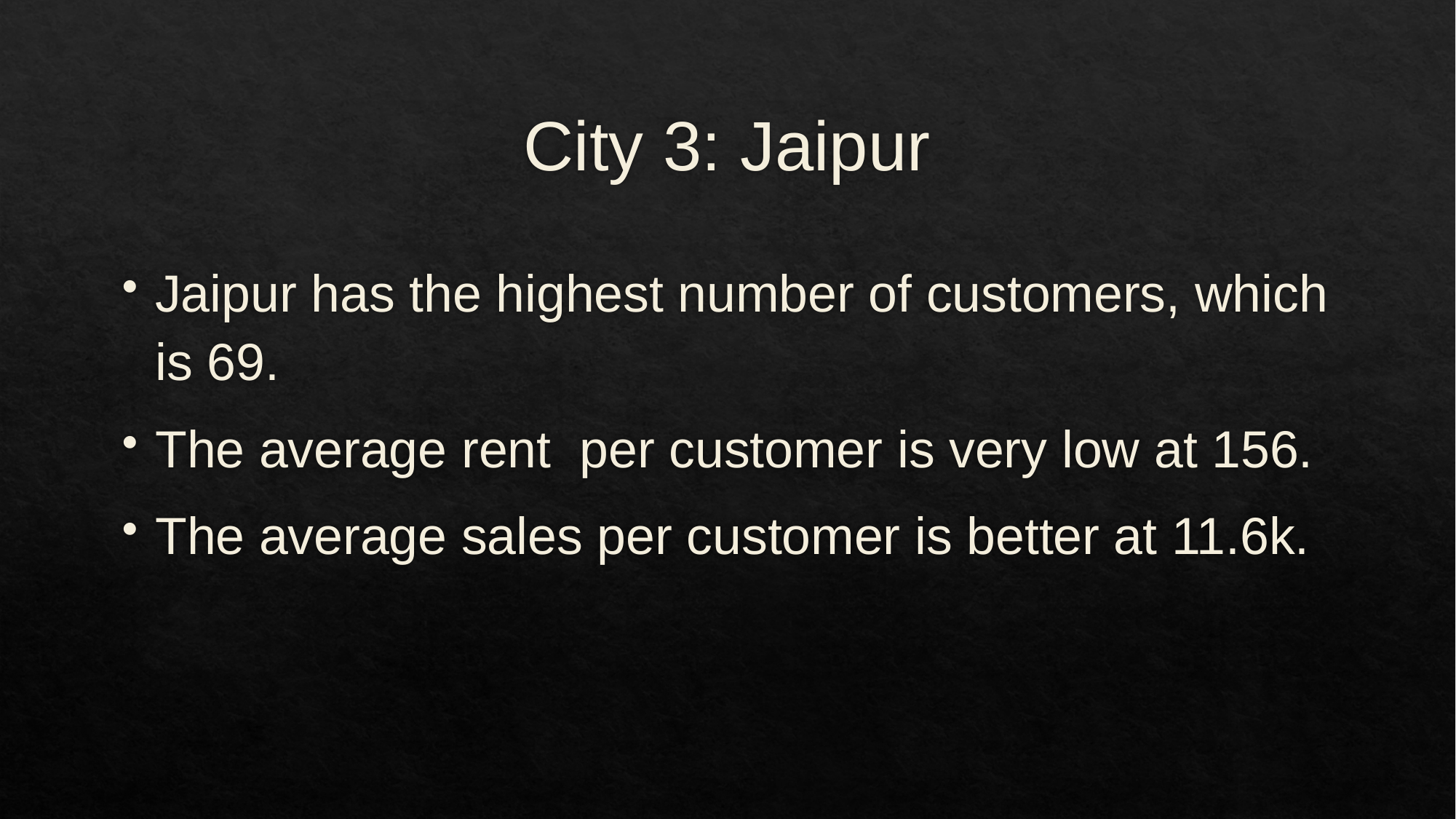

# City 3: Jaipur
Jaipur has the highest number of customers, which is 69.
The average rent  per customer is very low at 156.
The average sales per customer is better at 11.6k.